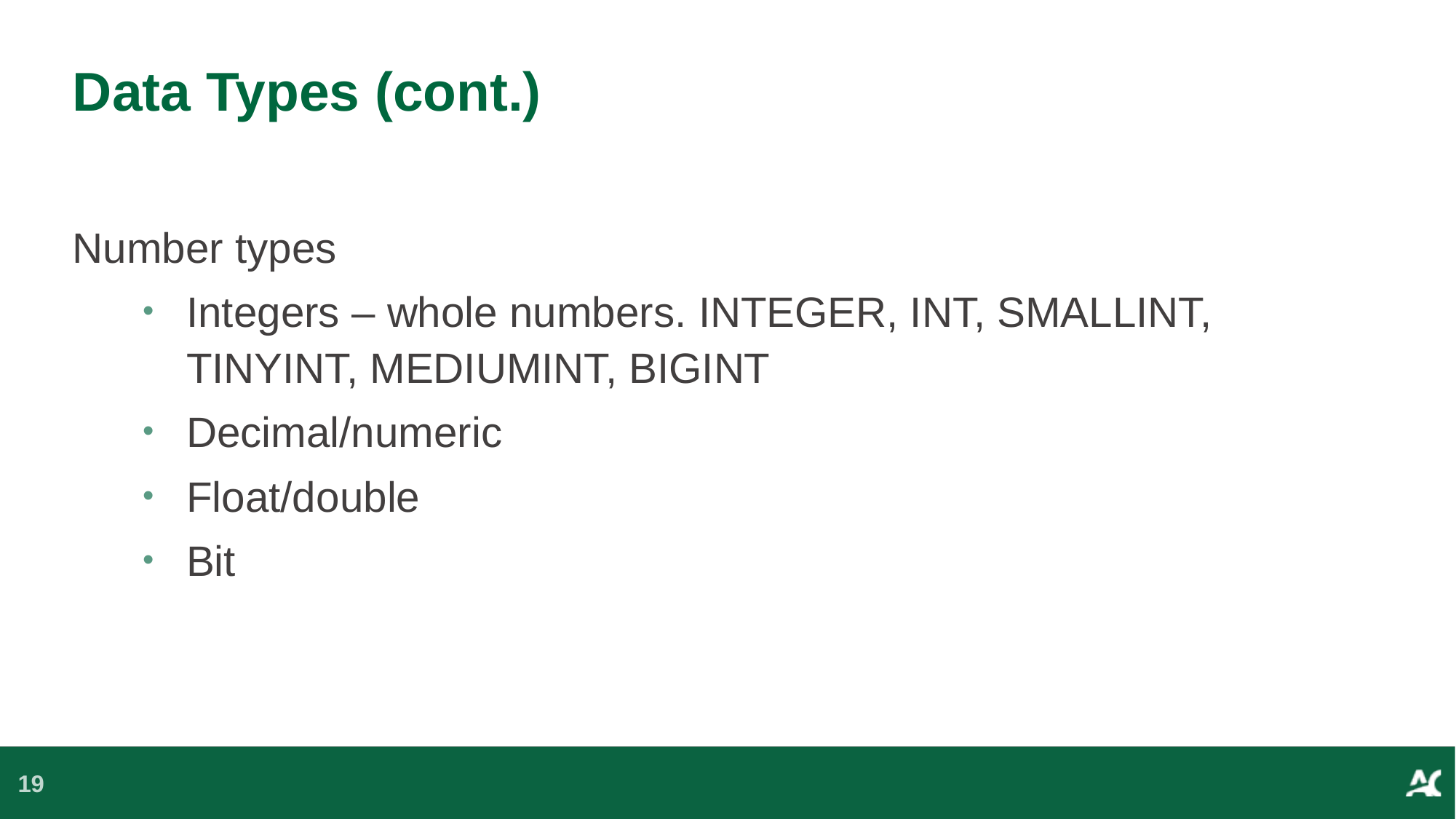

# Data Types (cont.)
Number types
Integers – whole numbers. INTEGER, INT, SMALLINT, TINYINT, MEDIUMINT, BIGINT
Decimal/numeric
Float/double
Bit
19